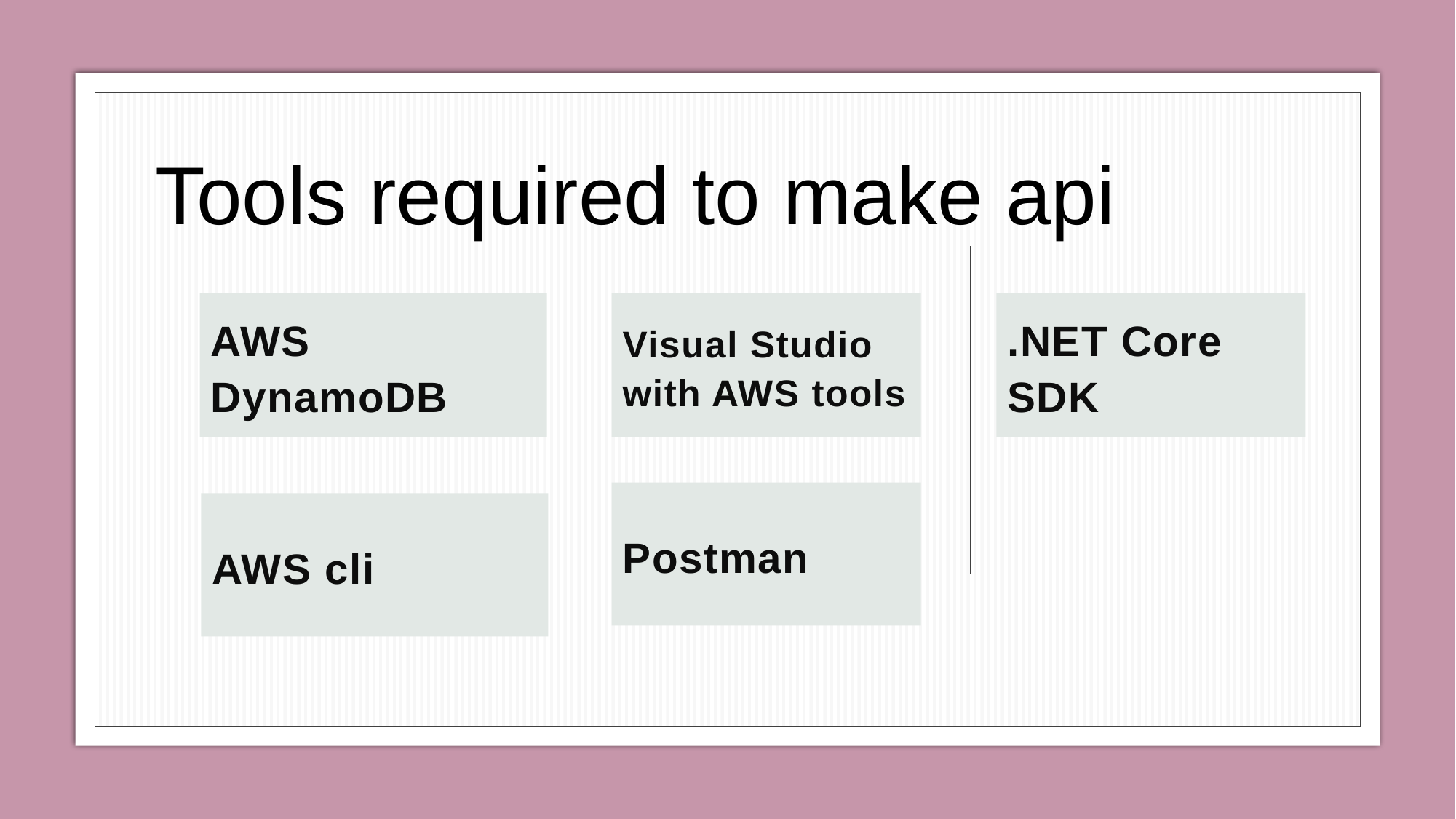

Tools required to make api
AWS DynamoDB
Visual Studio with AWS tools
.NET Core SDK
Postman
AWS cli